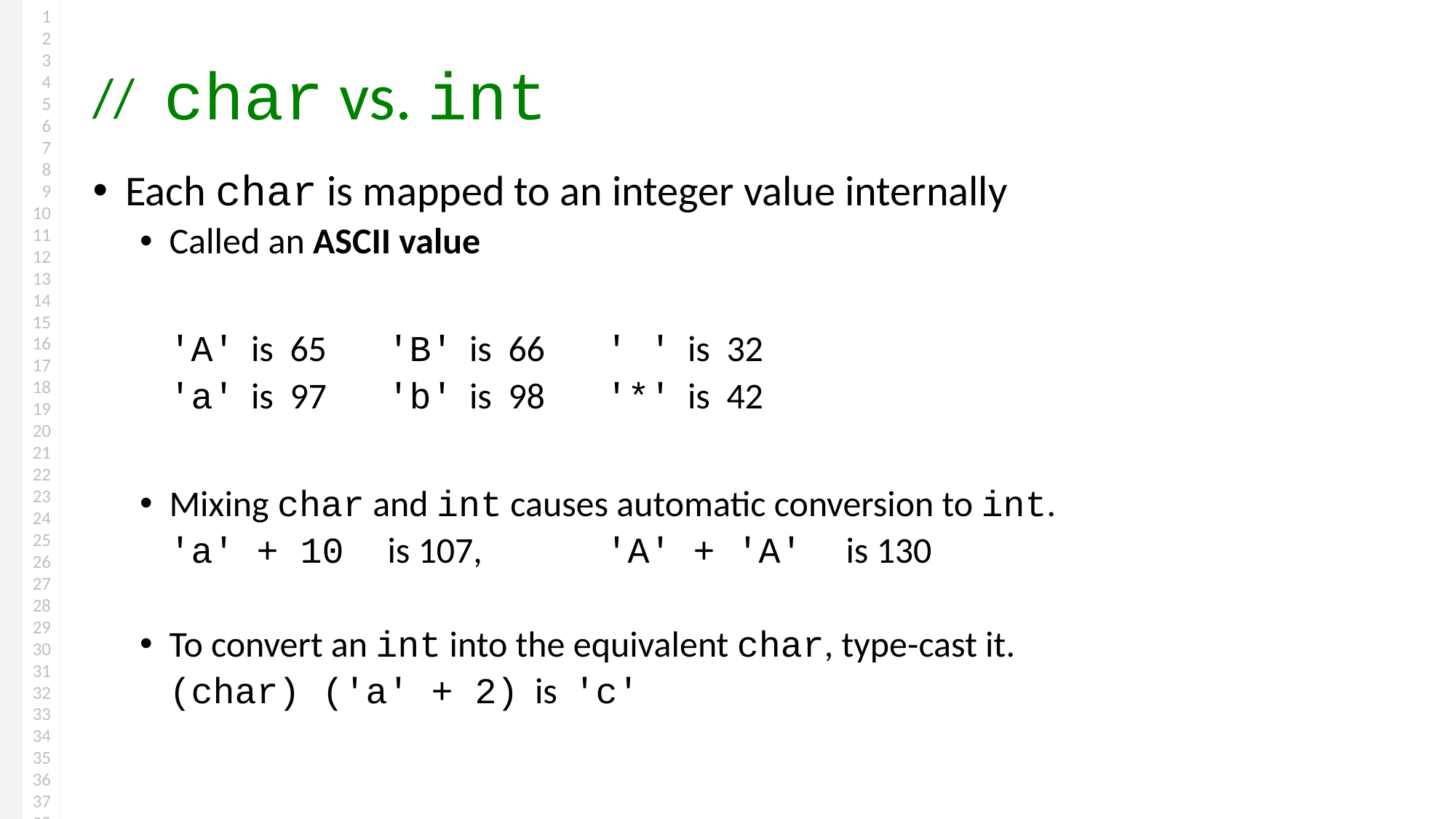

# char vs. int
Each char is mapped to an integer value internally
Called an ASCII value

	'A'  is  65	'B'  is  66	' '  is  32
	'a'  is  97	'b'  is  98	'*'  is  42

Mixing char and int causes automatic conversion to int.
	'a' + 10  is 107,		'A' + 'A'  is 130

To convert an int into the equivalent char, type-cast it.
	(char) ('a' + 2)  is  'c'